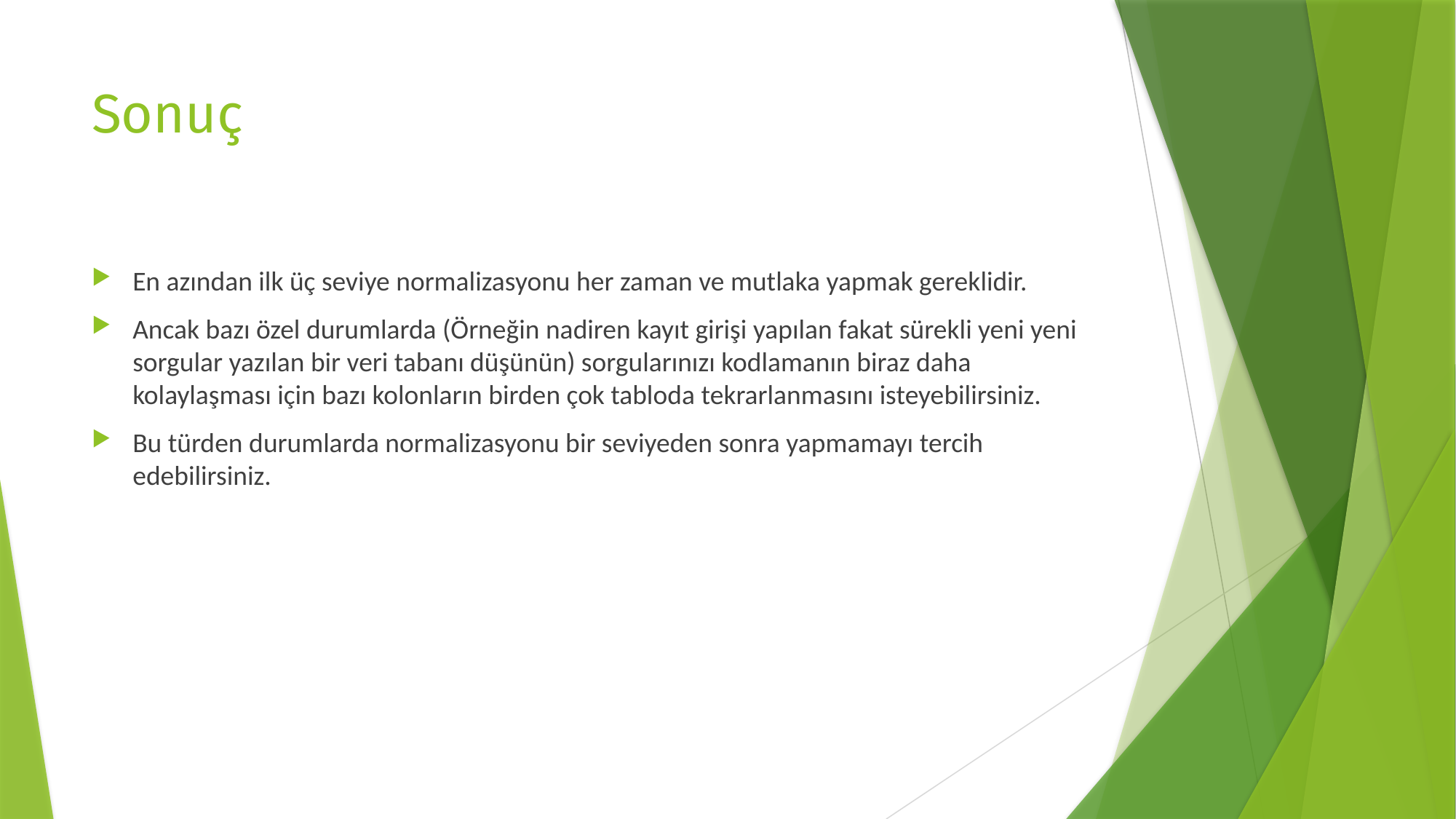

# Sonuç
En azından ilk üç seviye normalizasyonu her zaman ve mutlaka yapmak gereklidir.
Ancak bazı özel durumlarda (Örneğin nadiren kayıt girişi yapılan fakat sürekli yeni yeni sorgular yazılan bir veri tabanı düşünün) sorgularınızı kodlamanın biraz daha kolaylaşması için bazı kolonların birden çok tabloda tekrarlanmasını isteyebilirsiniz.
Bu türden durumlarda normalizasyonu bir seviyeden sonra yapmamayı tercih edebilirsiniz.